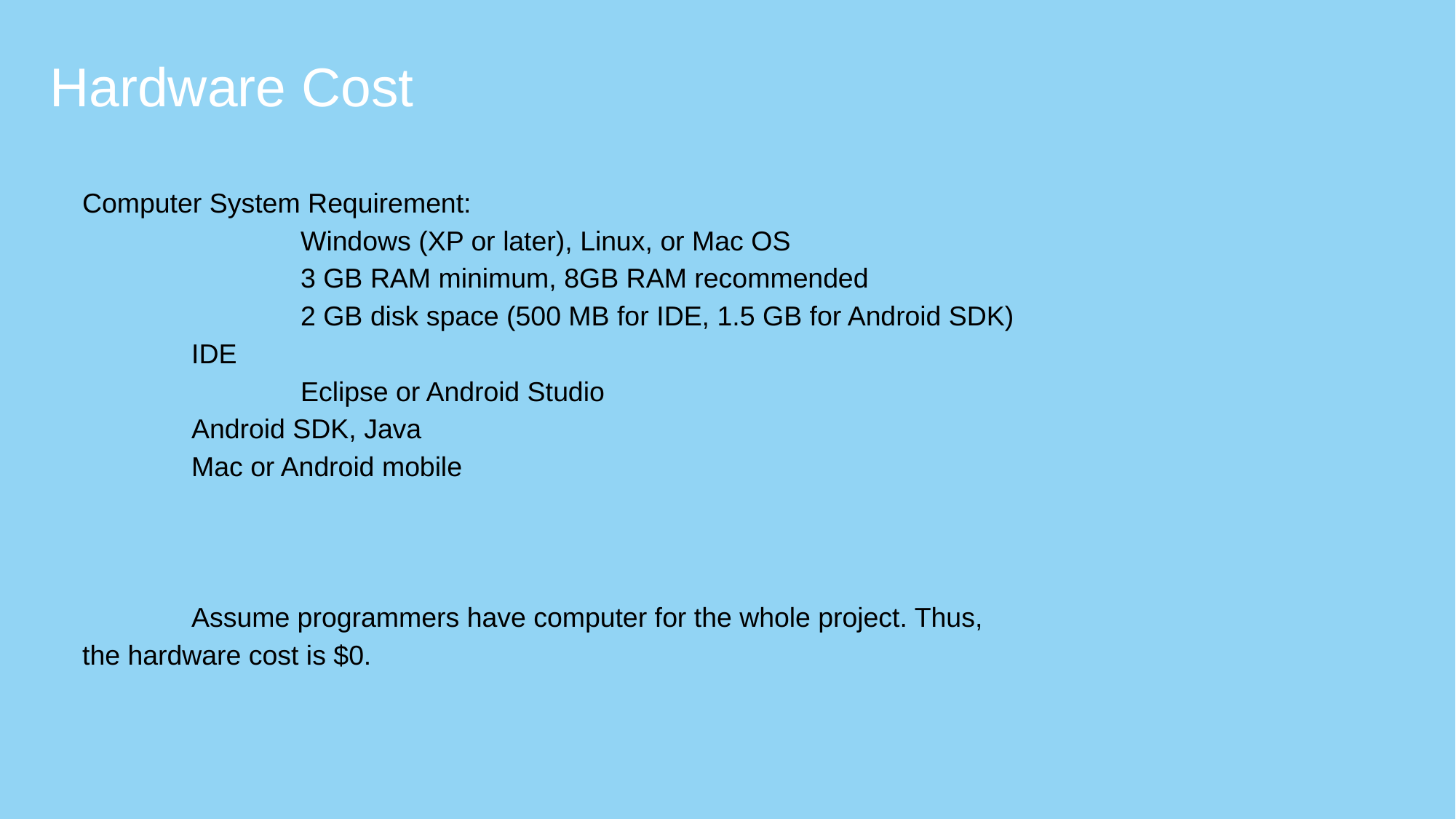

Hardware Cost

Computer System Requirement:
		Windows (XP or later), Linux, or Mac OS
		3 GB RAM minimum, 8GB RAM recommended
		2 GB disk space (500 MB for IDE, 1.5 GB for Android SDK)
	IDE
		Eclipse or Android Studio
	Android SDK, Java
	Mac or Android mobile

	Assume programmers have computer for the whole project. Thus, the hardware cost is $0.